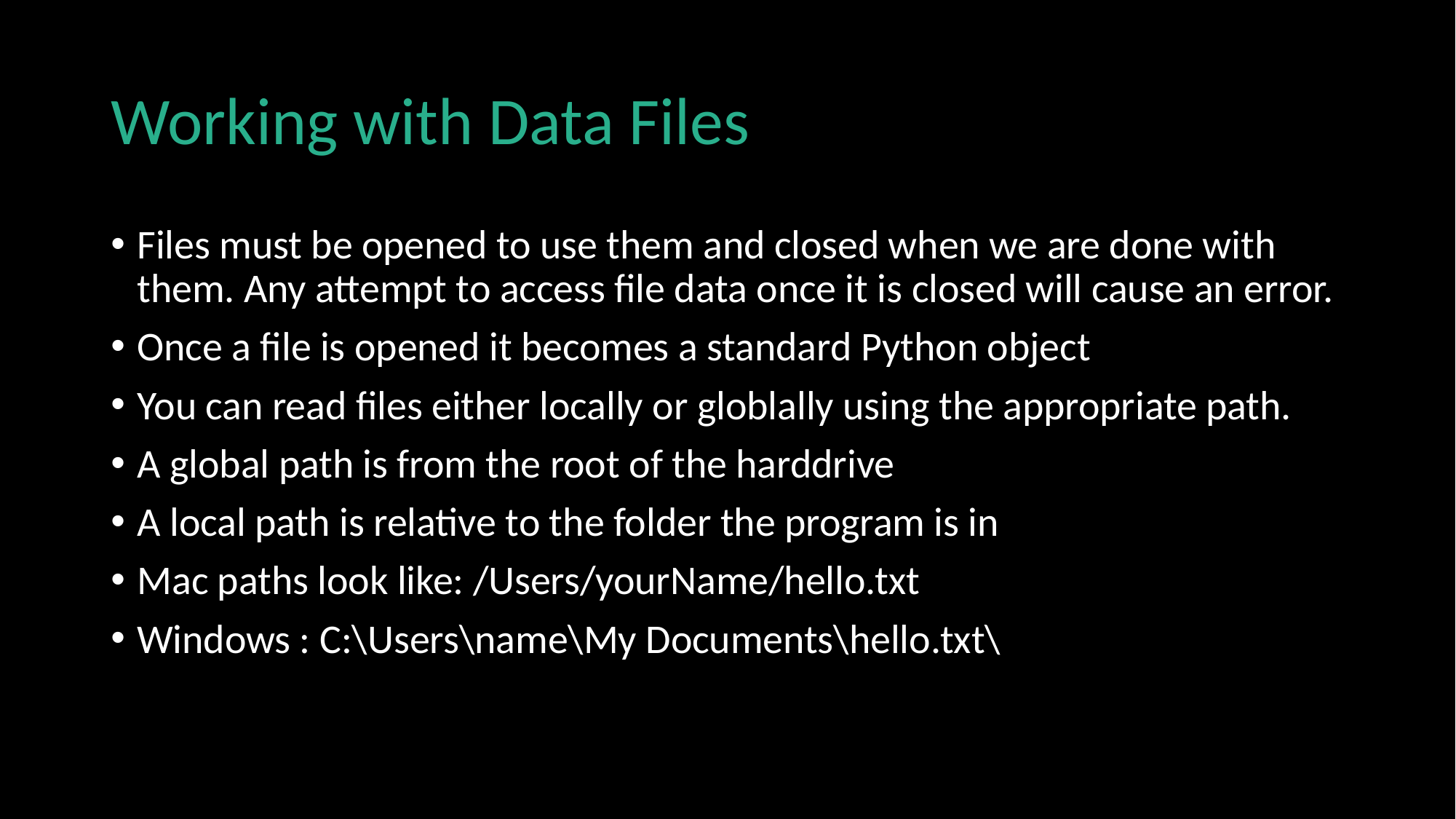

# Working with Data Files
Files must be opened to use them and closed when we are done with them. Any attempt to access file data once it is closed will cause an error.
Once a file is opened it becomes a standard Python object
You can read files either locally or globlally using the appropriate path.
A global path is from the root of the harddrive
A local path is relative to the folder the program is in
Mac paths look like: /Users/yourName/hello.txt
Windows : C:\Users\name\My Documents\hello.txt\